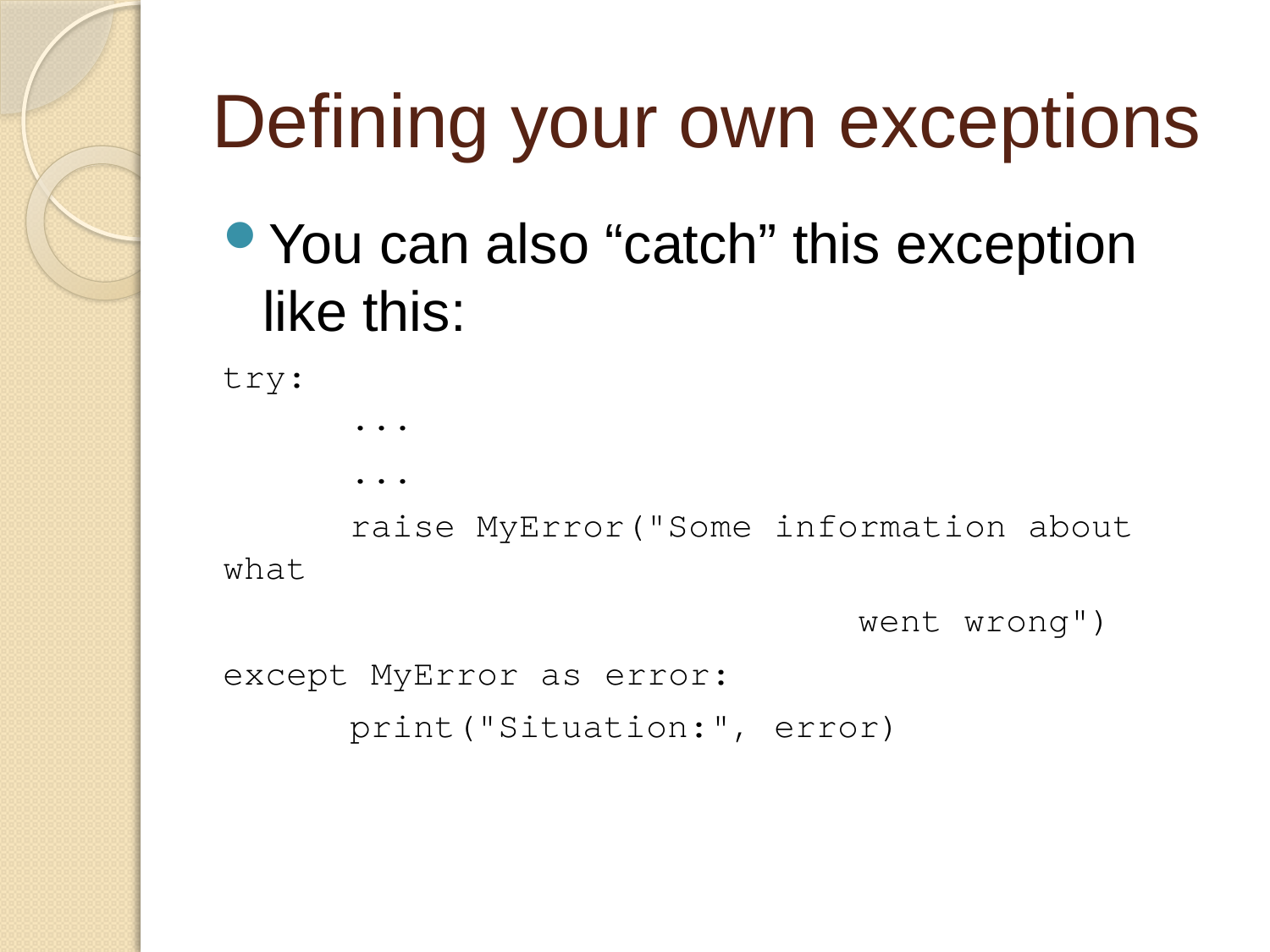

# Defining your own exceptions
You can also “catch” this exception like this:
try:
	...
	...
	raise MyError("Some information about what
					went wrong")
except MyError as error:
	print("Situation:", error)